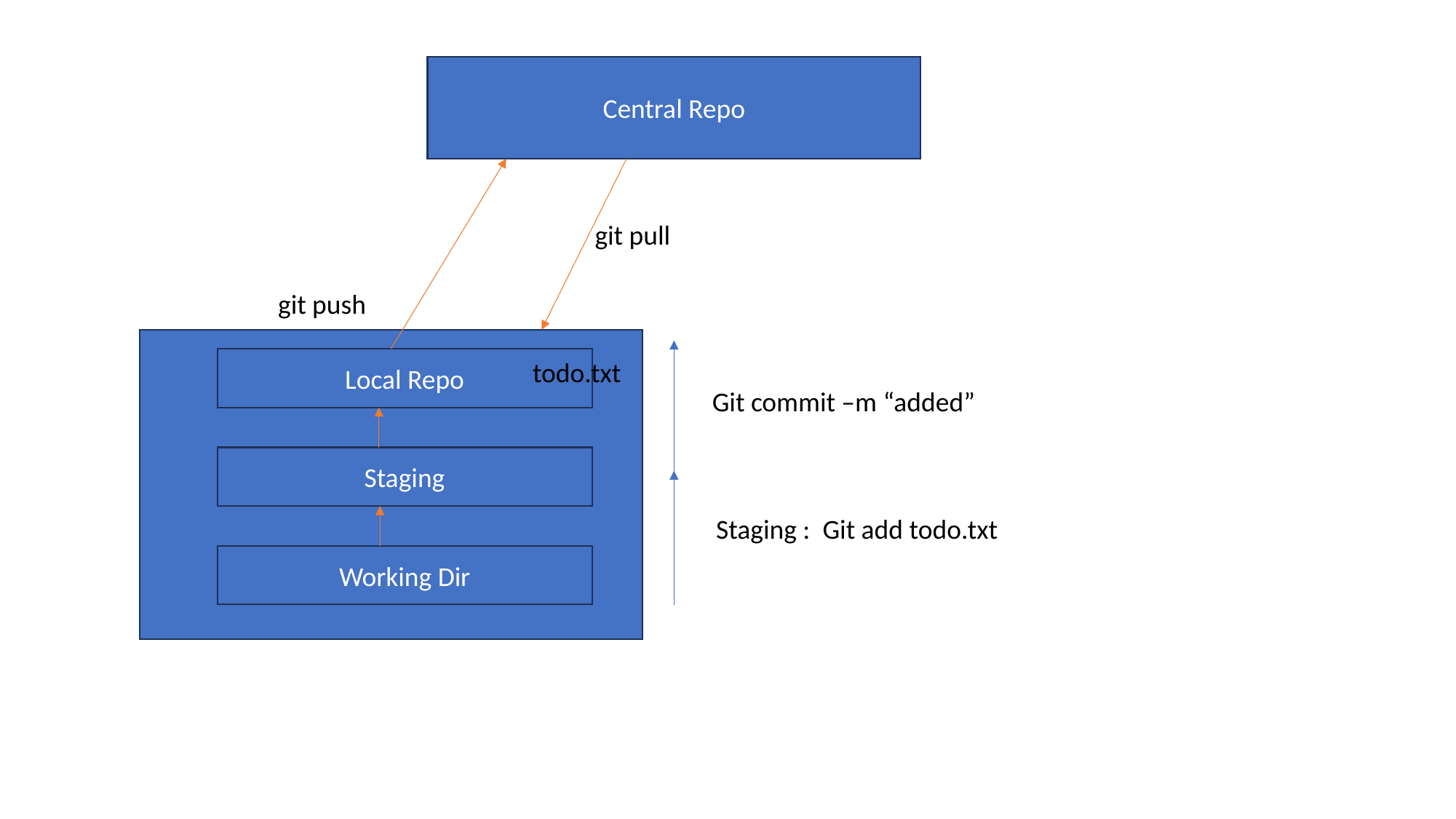

Central Repo
git pull
git push

Local Repo
todo.txt
Git commit –m “added”
Staging
Staging :  Git add todo.txt
Working Dir